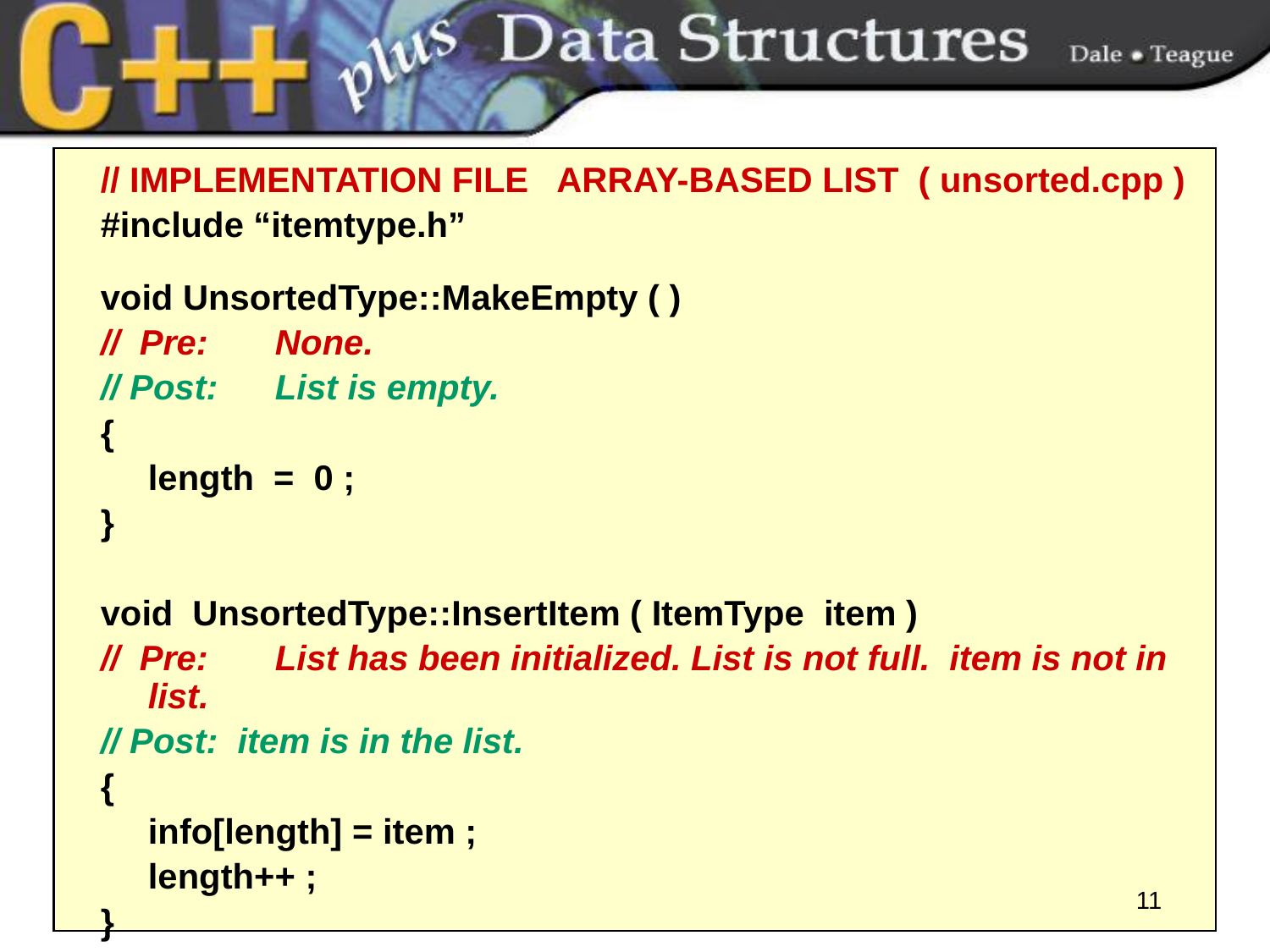

// IMPLEMENTATION FILE   ARRAY-BASED LIST  ( unsorted.cpp )
#include “itemtype.h”

void UnsortedType::MakeEmpty ( )
//  Pre: 	None.
// Post:	List is empty.
{
	length  =  0 ;
}

void  UnsortedType::InsertItem ( ItemType  item )
//  Pre: 	List has been initialized. List is not full.  item is not in list.
// Post:  item is in the list.
{
	info[length] = item ;
	length++ ;
}

11